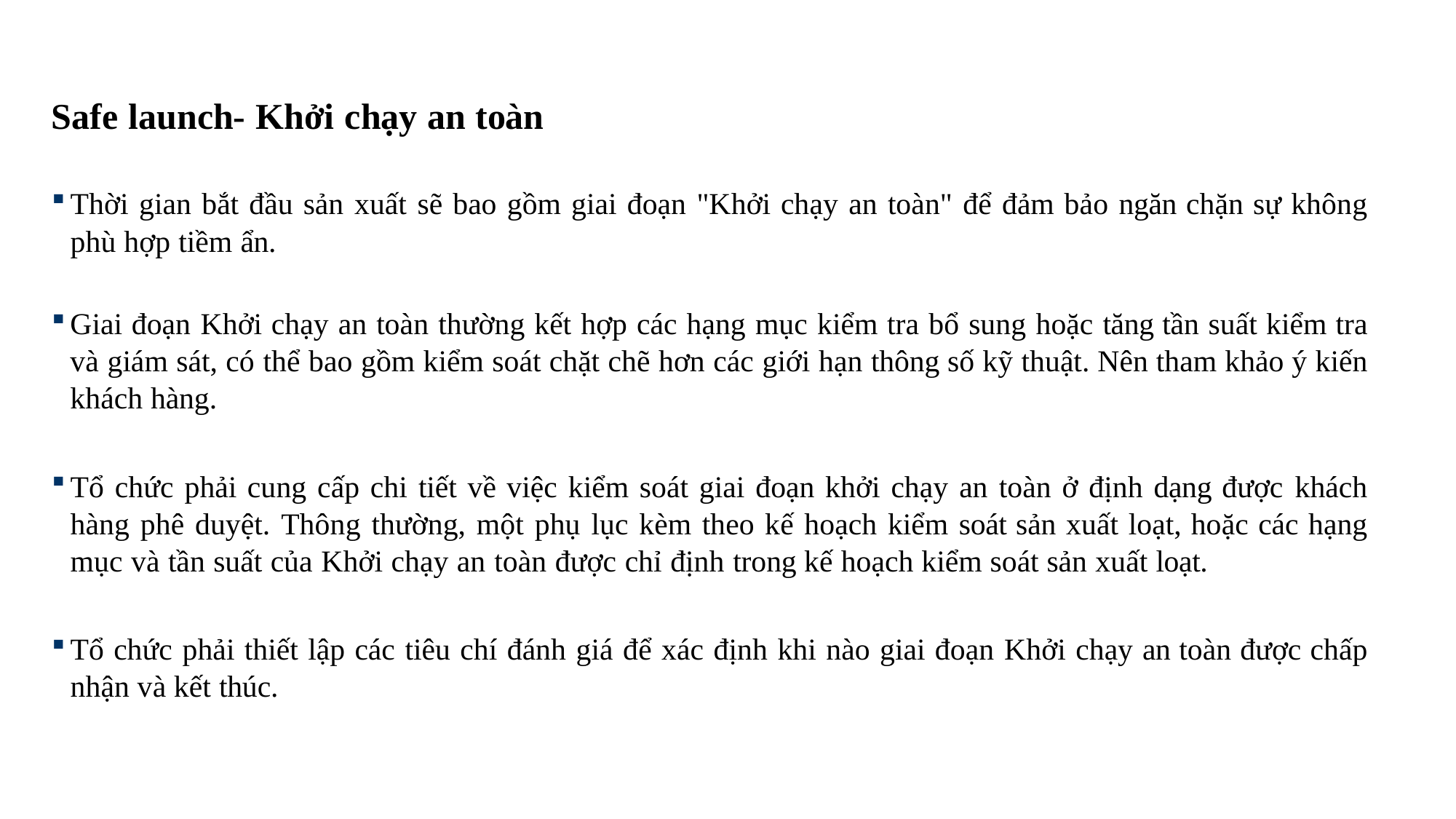

Safe launch- Khởi chạy an toàn

Thời gian bắt đầu sản xuất sẽ bao gồm giai đoạn "Khởi chạy an toàn" để đảm bảo ngăn chặn sự không phù hợp tiềm ẩn.

Giai đoạn Khởi chạy an toàn thường kết hợp các hạng mục kiểm tra bổ sung hoặc tăng tần suất kiểm tra và giám sát, có thể bao gồm kiểm soát chặt chẽ hơn các giới hạn thông số kỹ thuật. Nên tham khảo ý kiến khách hàng.

Tổ chức phải cung cấp chi tiết về việc kiểm soát giai đoạn khởi chạy an toàn ở định dạng được khách hàng phê duyệt. Thông thường, một phụ lục kèm theo kế hoạch kiểm soát sản xuất loạt, hoặc các hạng mục và tần suất của Khởi chạy an toàn được chỉ định trong kế hoạch kiểm soát sản xuất loạt.

Tổ chức phải thiết lập các tiêu chí đánh giá để xác định khi nào giai đoạn Khởi chạy an toàn được chấp nhận và kết thúc.